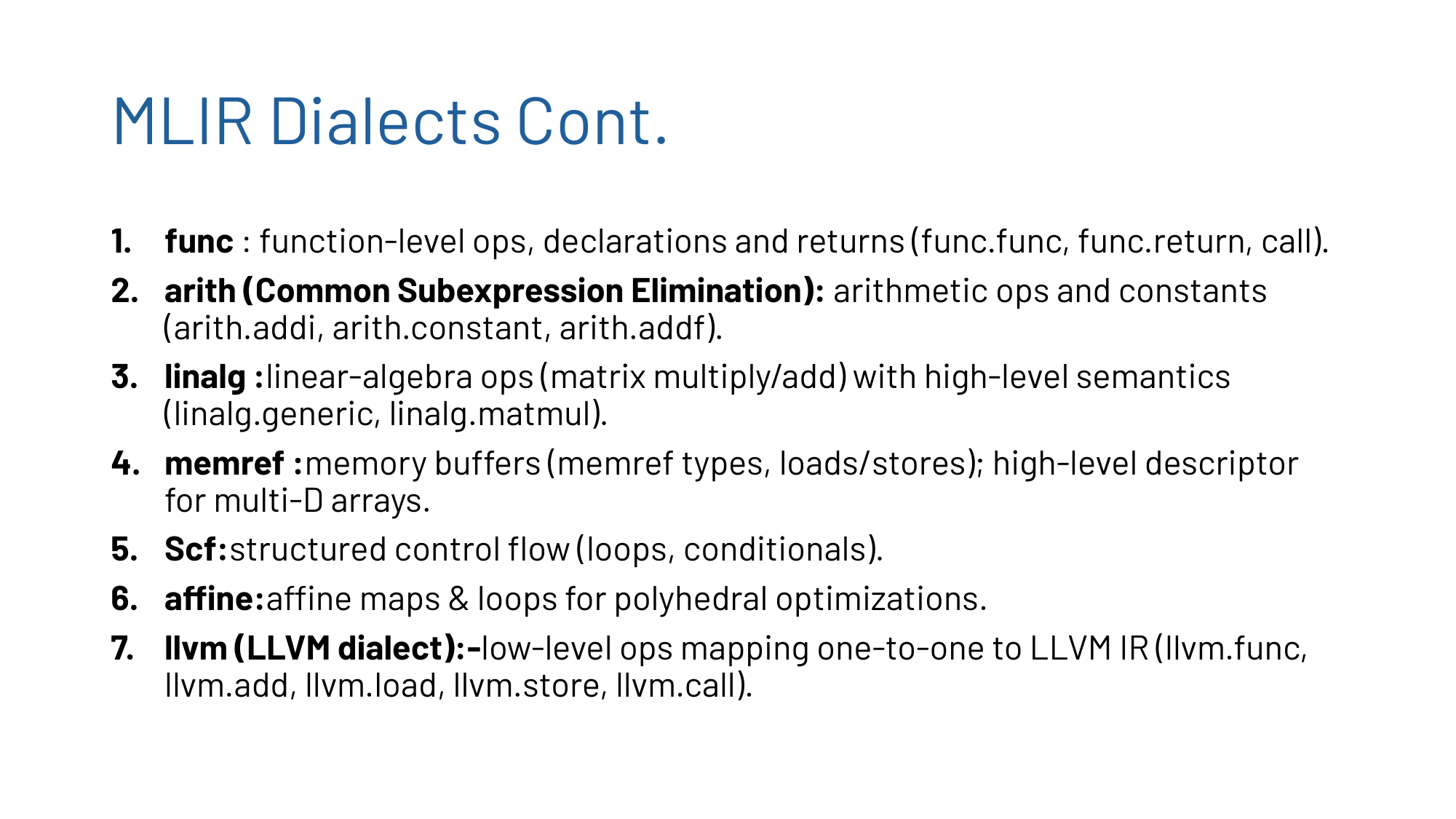

# MLIR Dialects Cont.
func : function-level ops, declarations and returns (func.func, func.return, call).
arith (Common Subexpression Elimination): arithmetic ops and constants (arith.addi, arith.constant, arith.addf).
linalg :linear-algebra ops (matrix multiply/add) with high-level semantics (linalg.generic, linalg.matmul).
memref :memory buffers (memref types, loads/stores); high-level descriptor for multi-D arrays.
Scf:structured control flow (loops, conditionals).
affine:affine maps & loops for polyhedral optimizations.
llvm (LLVM dialect):-low-level ops mapping one-to-one to LLVM IR (llvm.func, llvm.add, llvm.load, llvm.store, llvm.call).